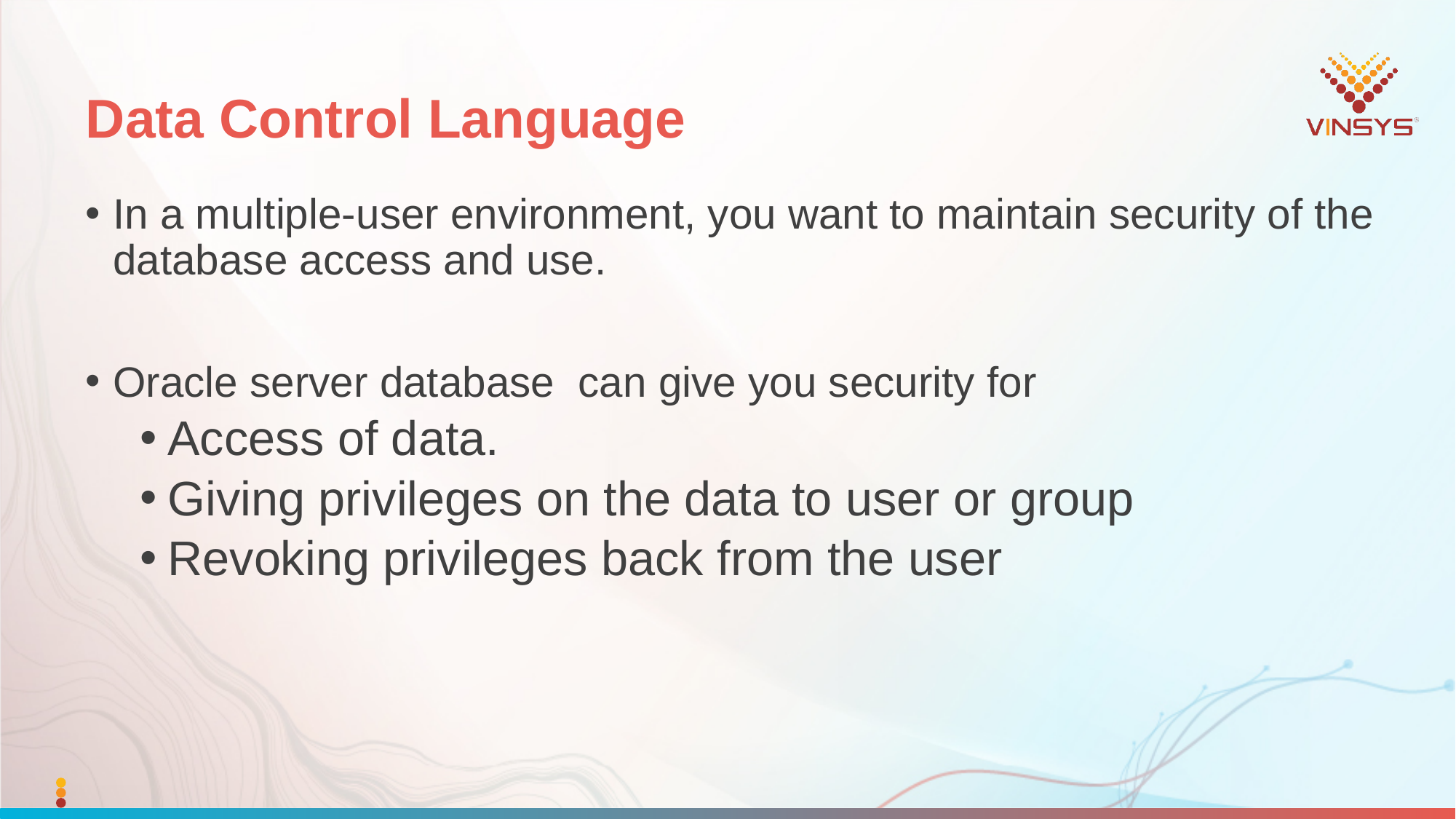

# Data Control Language
In a multiple-user environment, you want to maintain security of the database access and use.

Oracle server database  can give you security for
Access of data.
Giving privileges on the data to user or group
Revoking privileges back from the user